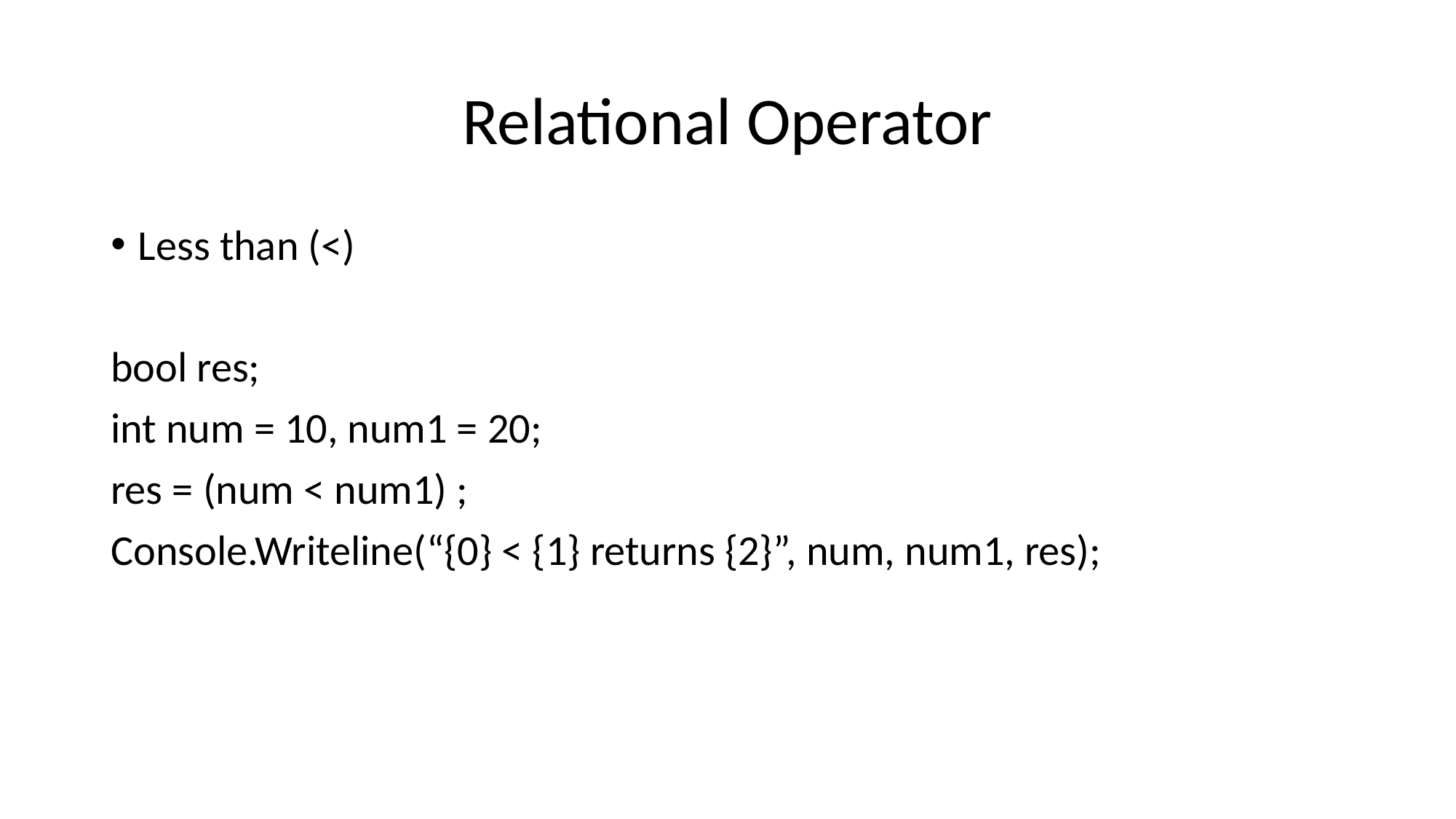

# Relational Operator
Less than (<)

bool res;
int num = 10, num1 = 20;
res = (num < num1) ;
Console.Writeline(“{0} < {1} returns {2}”, num, num1, res);